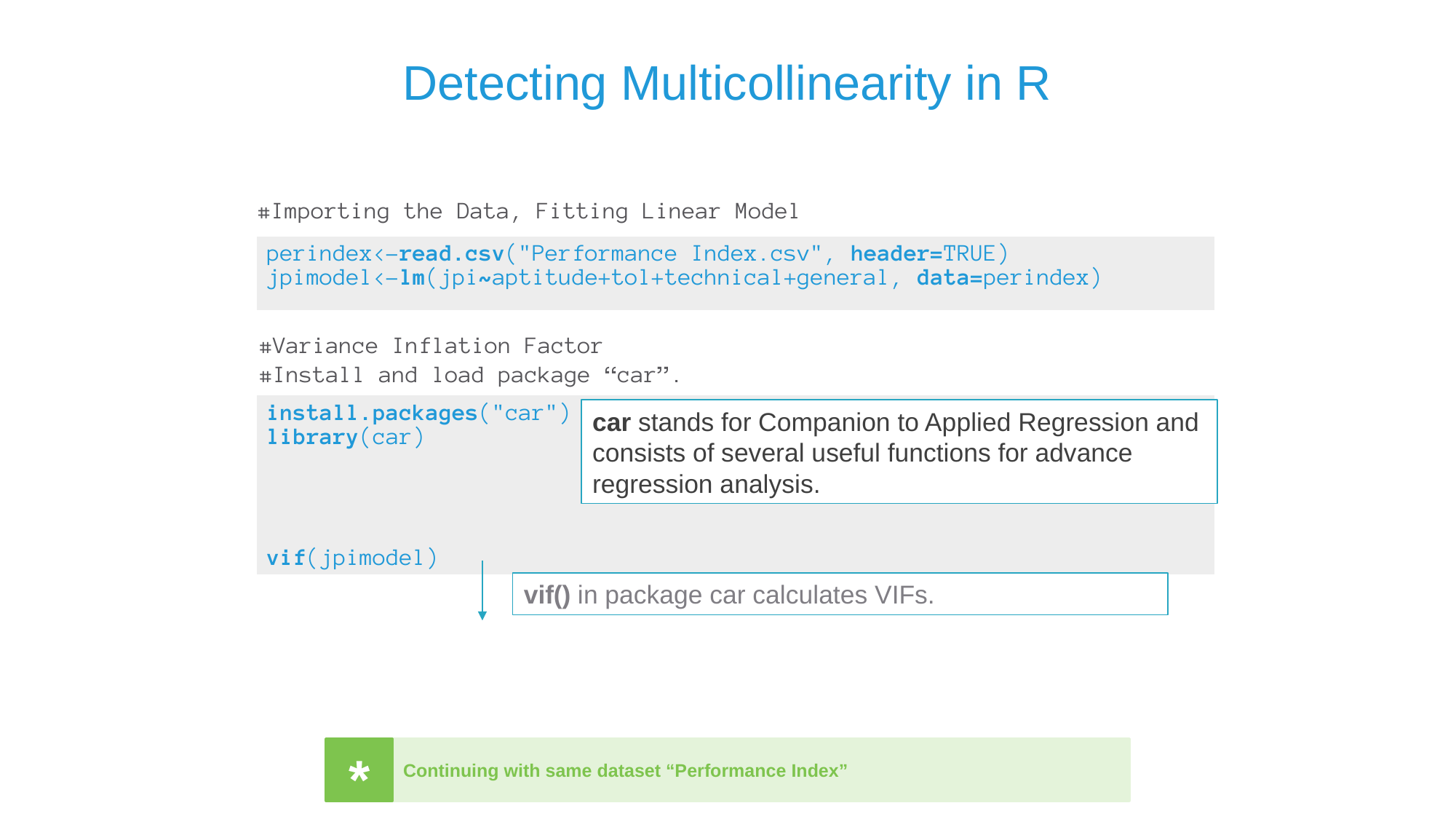

# Detecting Multicollinearity in R
#Importing the Data, Fitting Linear Model
| perindex<-read.csv("Performance Index.csv", header=TRUE) jpimodel<-lm(jpi~aptitude+tol+technical+general, data=perindex) |
| --- |
#Variance Inflation Factor
#Install and load package “car”.
| install.packages("car") library(car) vif(jpimodel) |
| --- |
car stands for Companion to Applied Regression and consists of several useful functions for advance regression analysis.
vif() in package car calculates VIFs.
*
Continuing with same dataset “Performance Index”